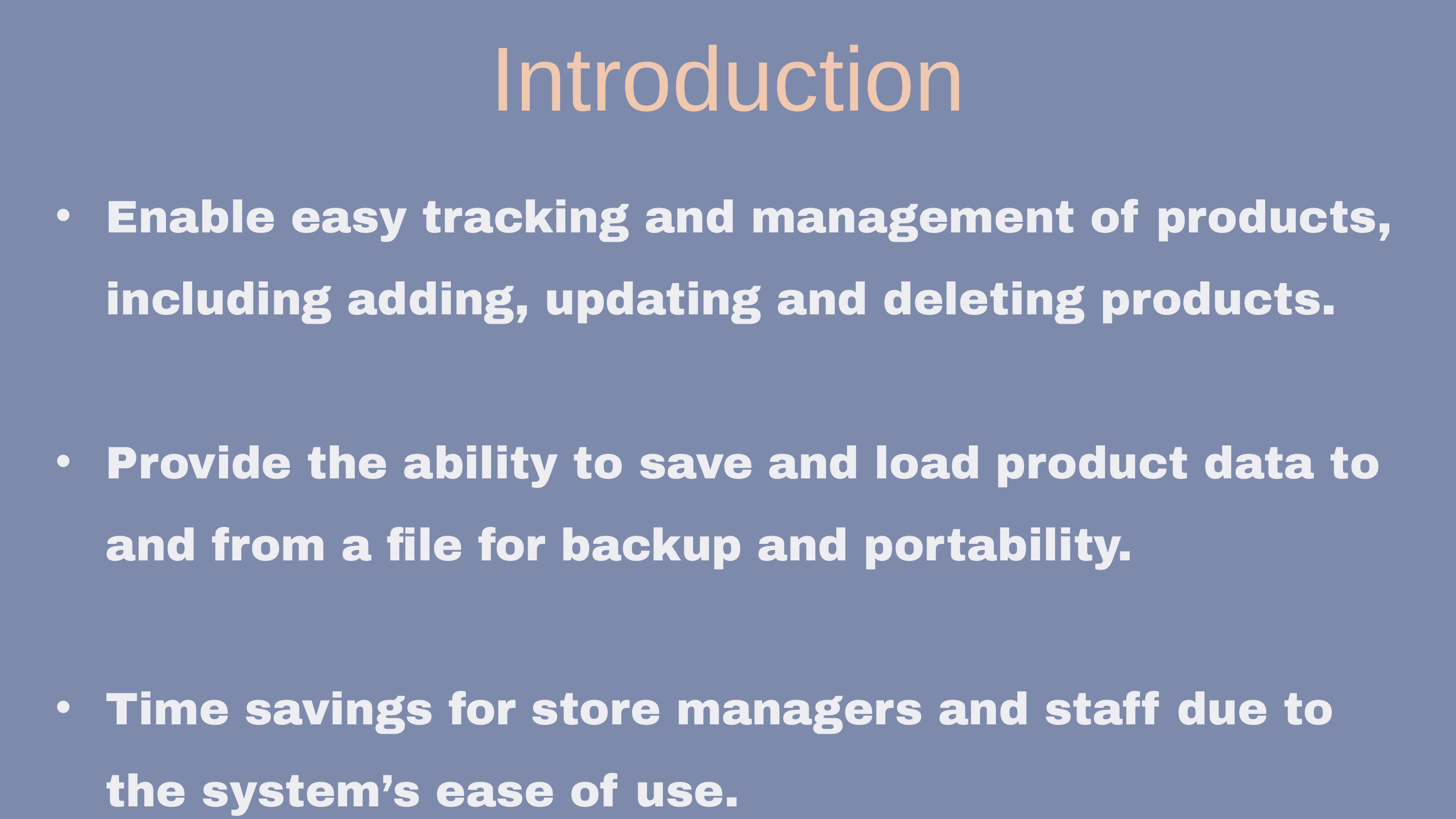

Introduction
Enable easy tracking and management of products, including adding, updating and deleting products.

Provide the ability to save and load product data to and from a file for backup and portability.

Time savings for store managers and staff due to the system’s ease of use.